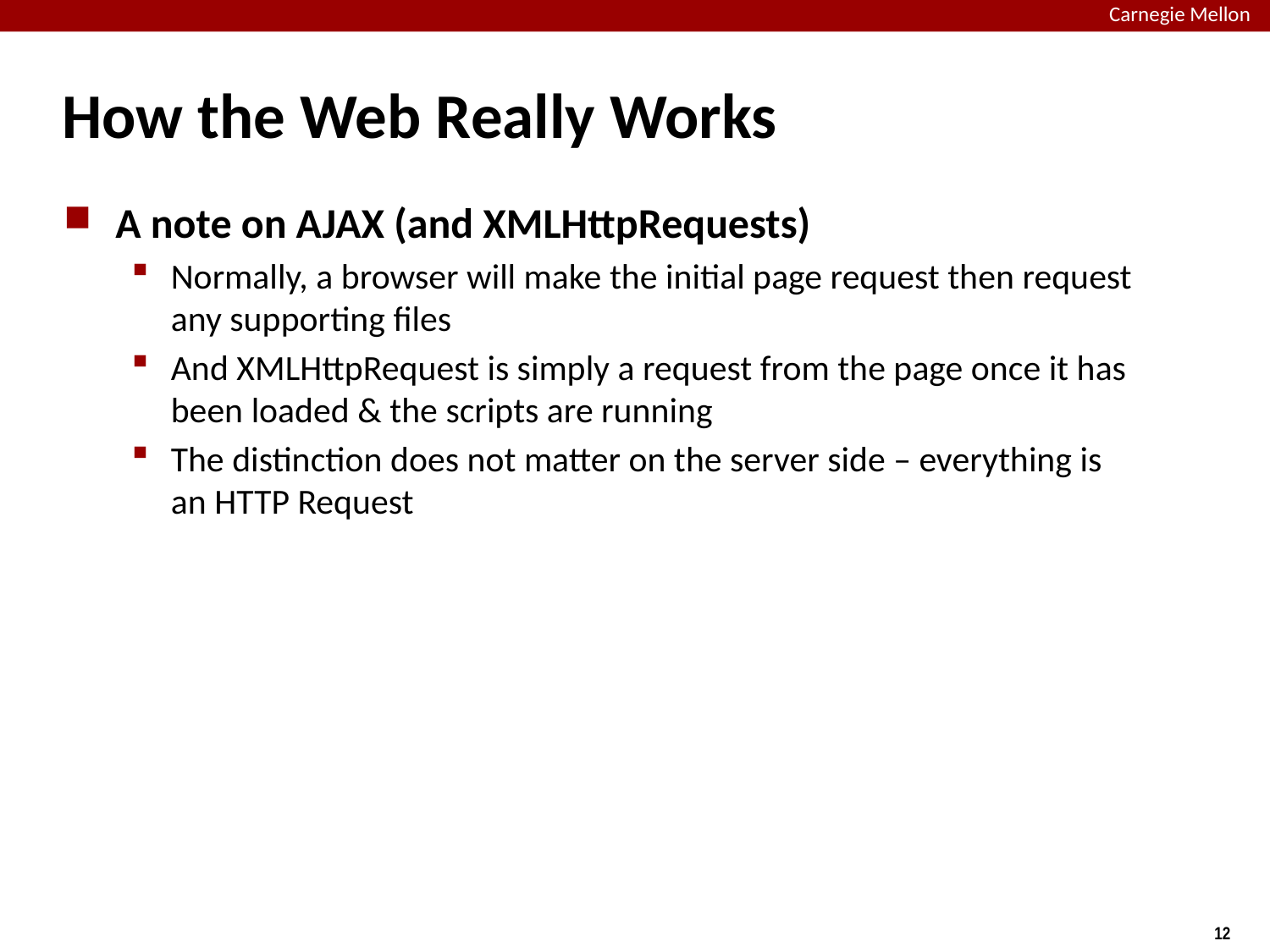

# How the Web Really Works
A note on AJAX (and XMLHttpRequests)
Normally, a browser will make the initial page request then request any supporting files
And XMLHttpRequest is simply a request from the page once it has been loaded & the scripts are running
The distinction does not matter on the server side – everything is an HTTP Request